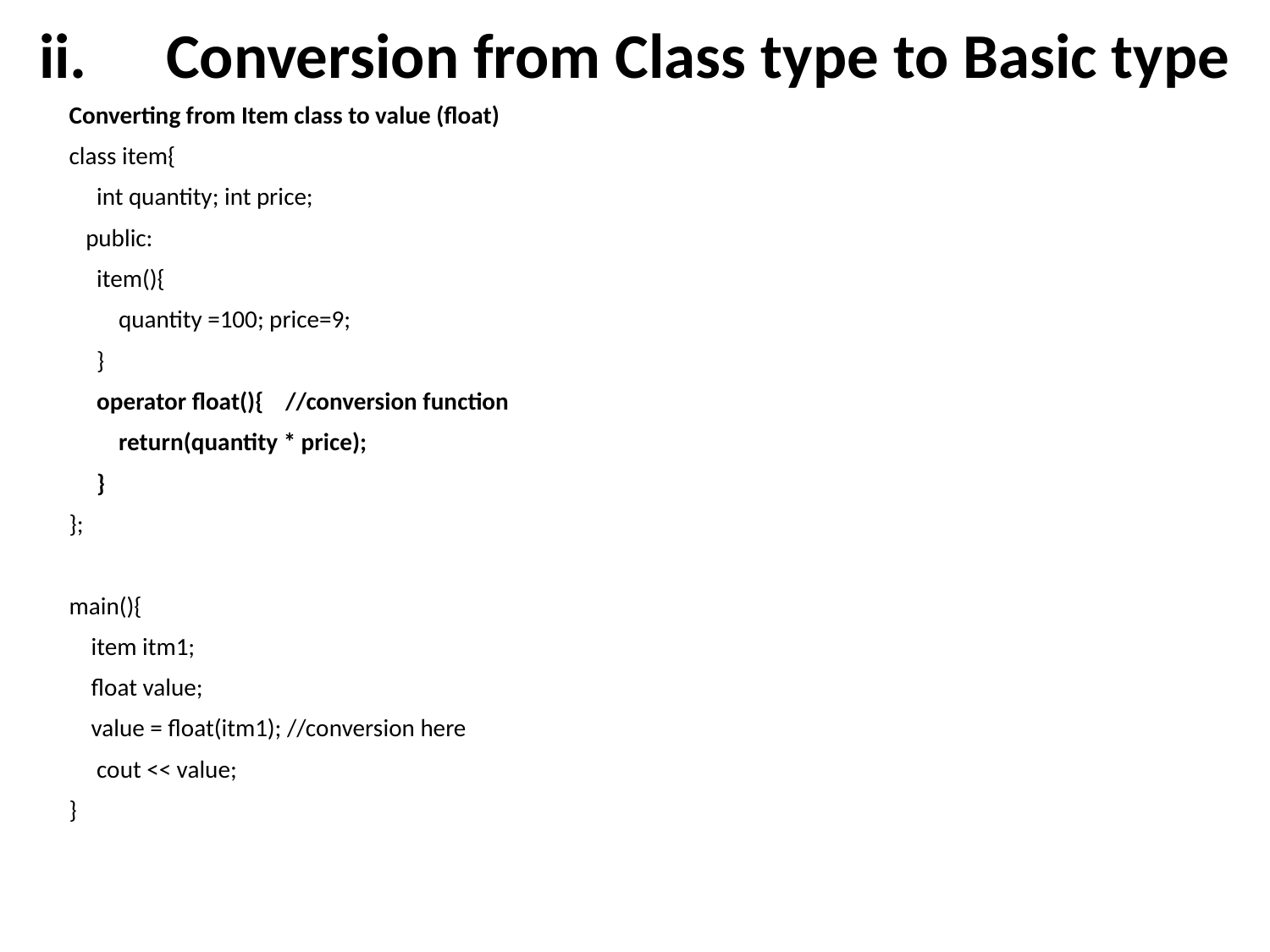

# ii.	Conversion from Class type to Basic type
Converting from Item class to value (float)
class item{
     int quantity; int price;
   public:
     item(){
         quantity =100; price=9;
     }
     operator float(){    //conversion function
         return(quantity * price);
     }
};

main(){
    item itm1;
    float value;
    value = float(itm1); //conversion here
     cout << value;
}